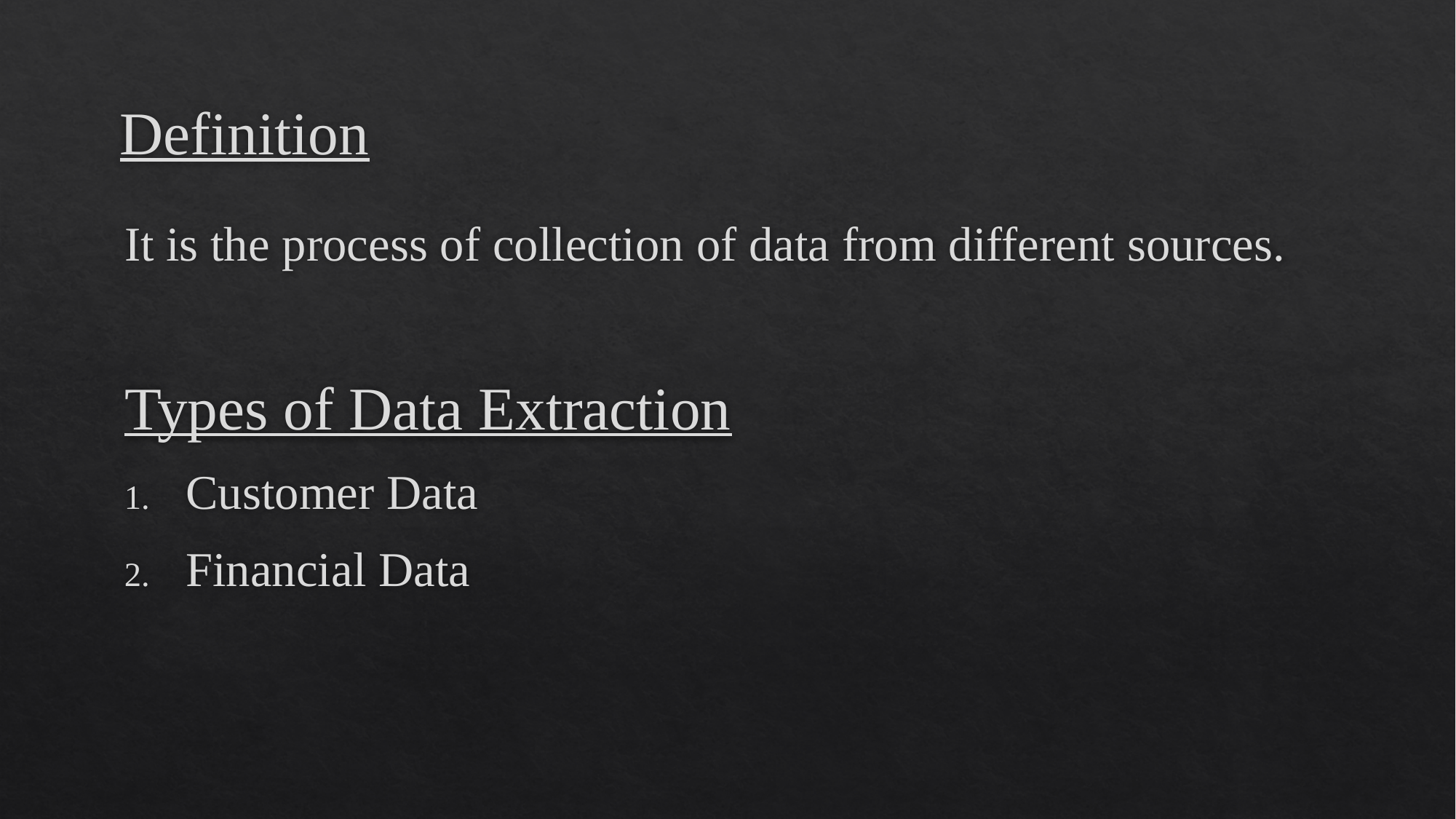

# Definition
It is the process of collection of data from different sources.

Types of Data Extraction
Customer Data
Financial Data